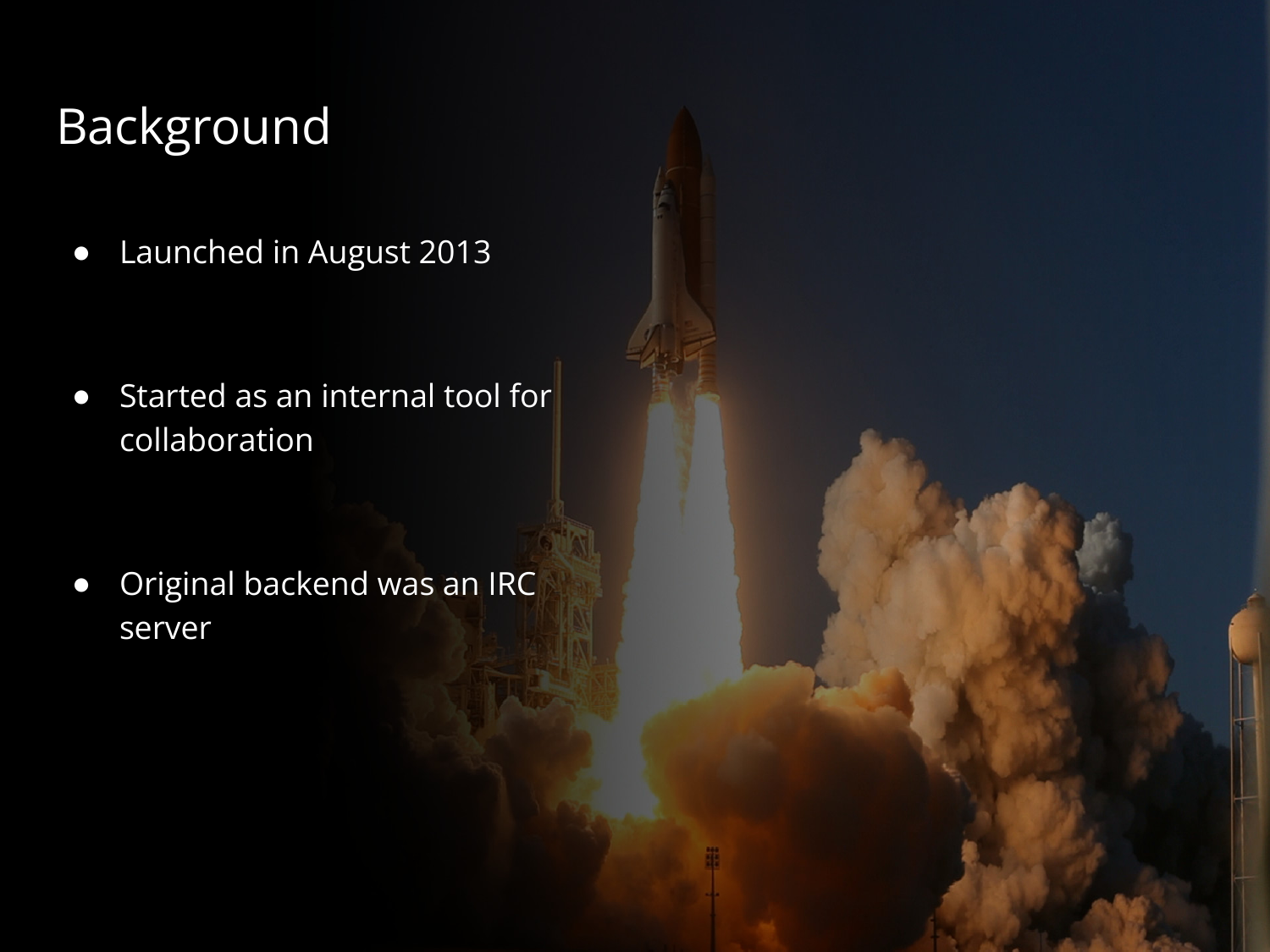

# Background
Launched in August 2013

Started as an internal tool for collaboration

Original backend was an IRC server